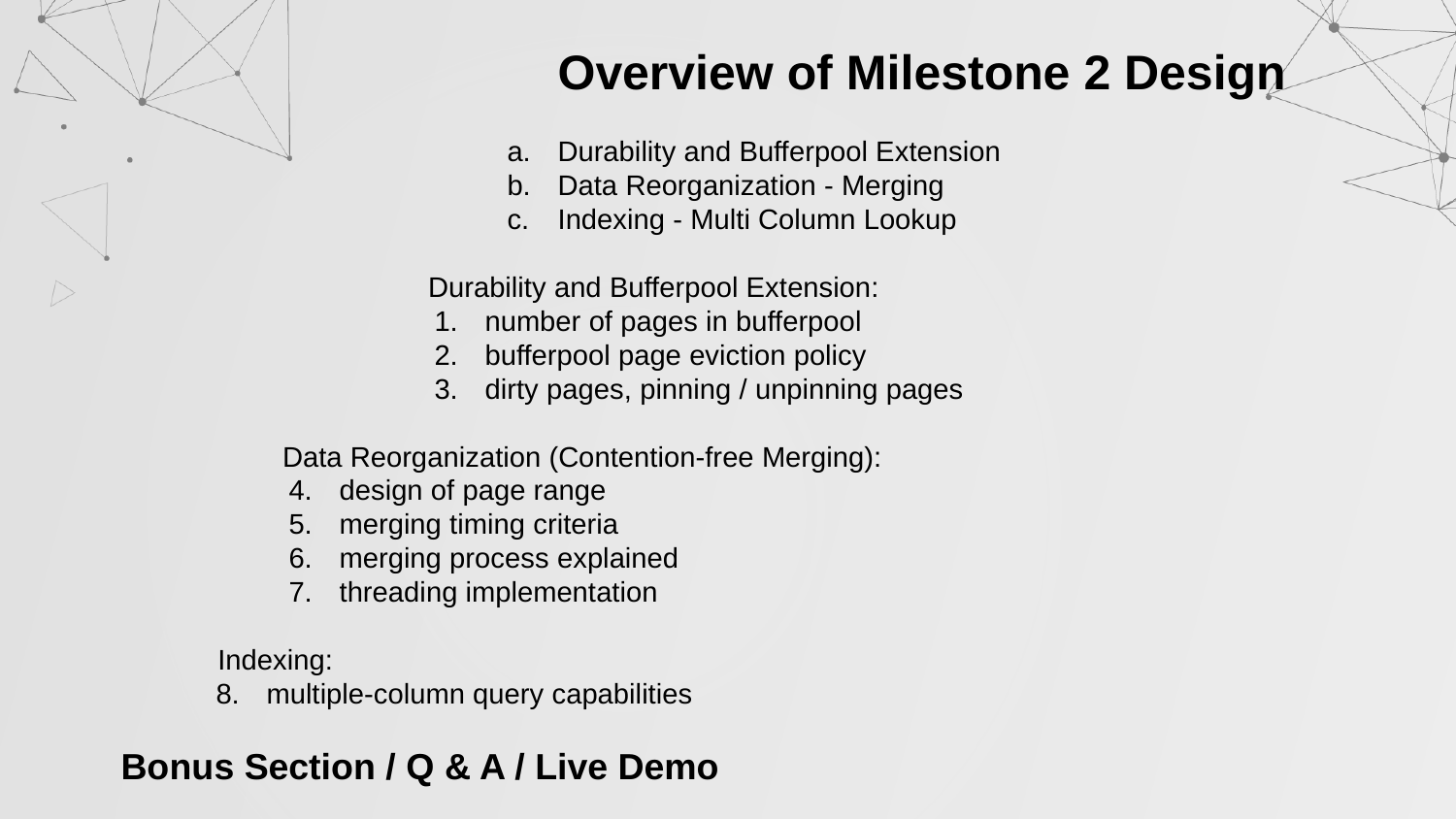

Overview of Milestone 2 Design

Durability and Bufferpool Extension
Data Reorganization - Merging
Indexing - Multi Column Lookup

  Durability and Bufferpool Extension:
number of pages in bufferpool
bufferpool page eviction policy
dirty pages, pinning / unpinning pages

  Data Reorganization (Contention-free Merging):
design of page range
merging timing criteria
merging process explained
threading implementation

   Indexing:
multiple-column query capabilities

Bonus Section / Q & A / Live Demo